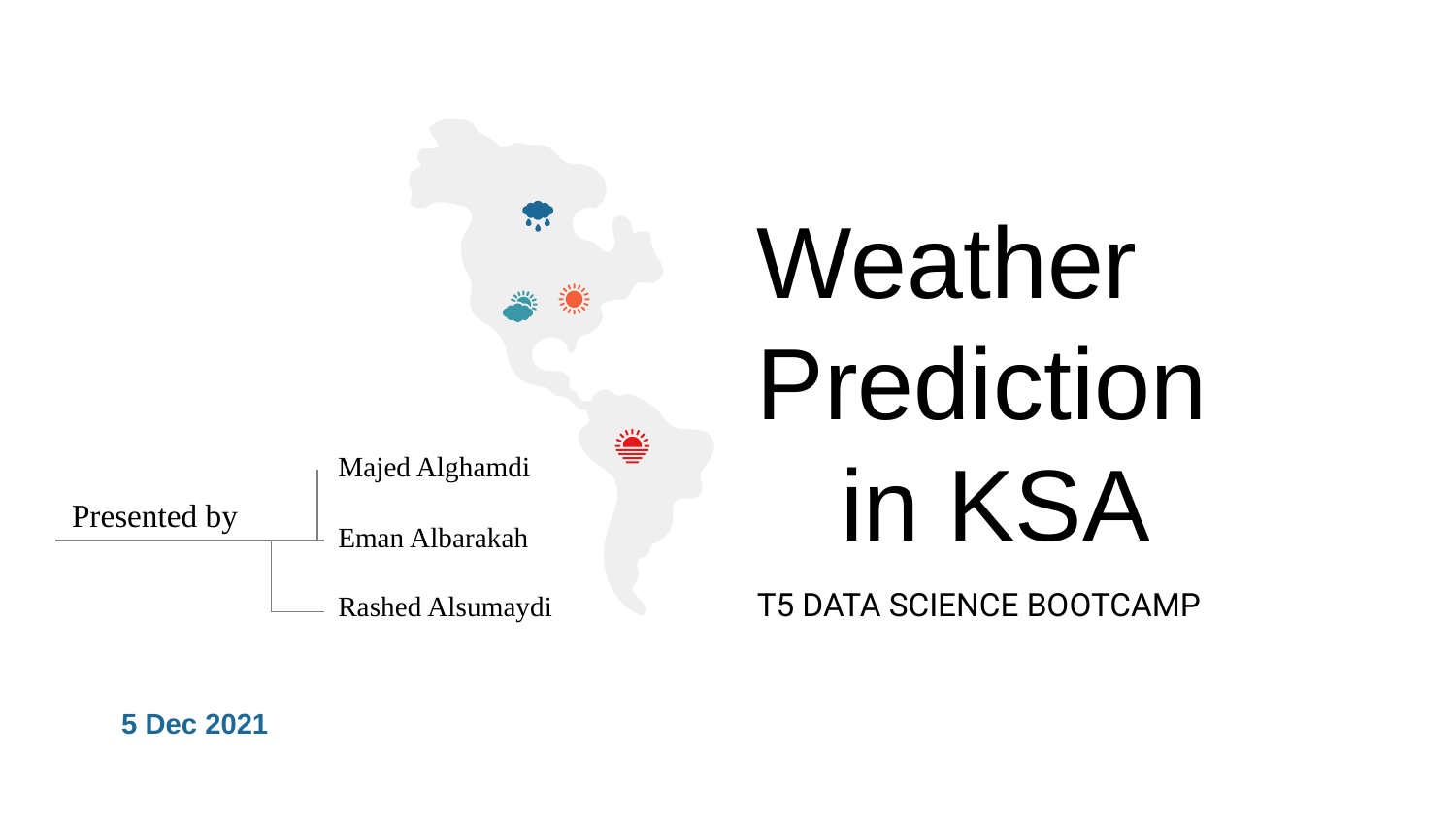

# Weather Prediction      in KSA

Majed Alghamdi
Presented by
Eman Albarakah
T5 DATA SCIENCE BOOTCAMP
Rashed Alsumaydi

5 Dec 2021